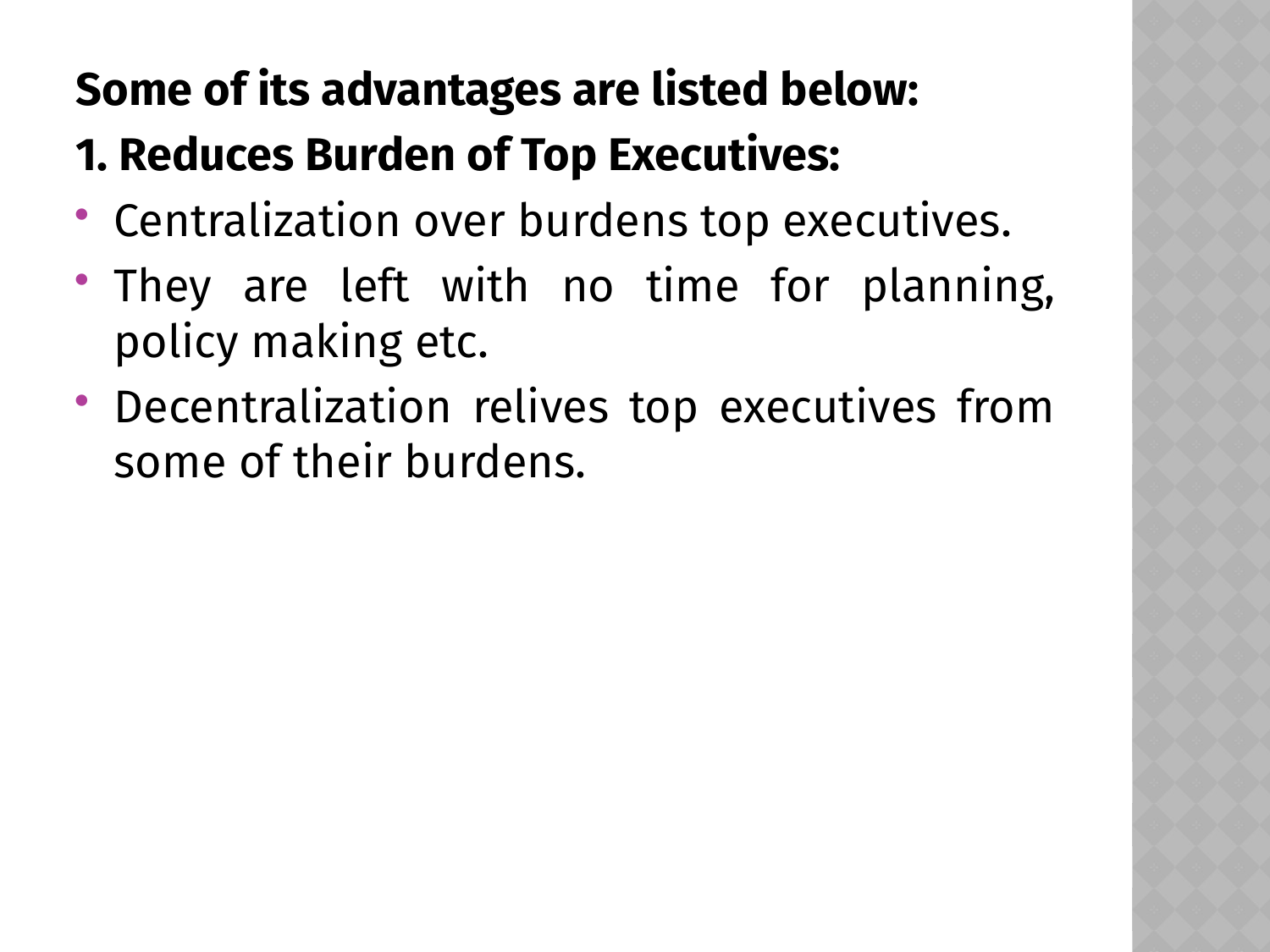

Some of its advantages are listed below:
1. Reduces Burden of Top Executives:
Centralization over burdens top executives.
They are left with no time for planning, policy making etc.
Decentralization relives top executives from some of their burdens.